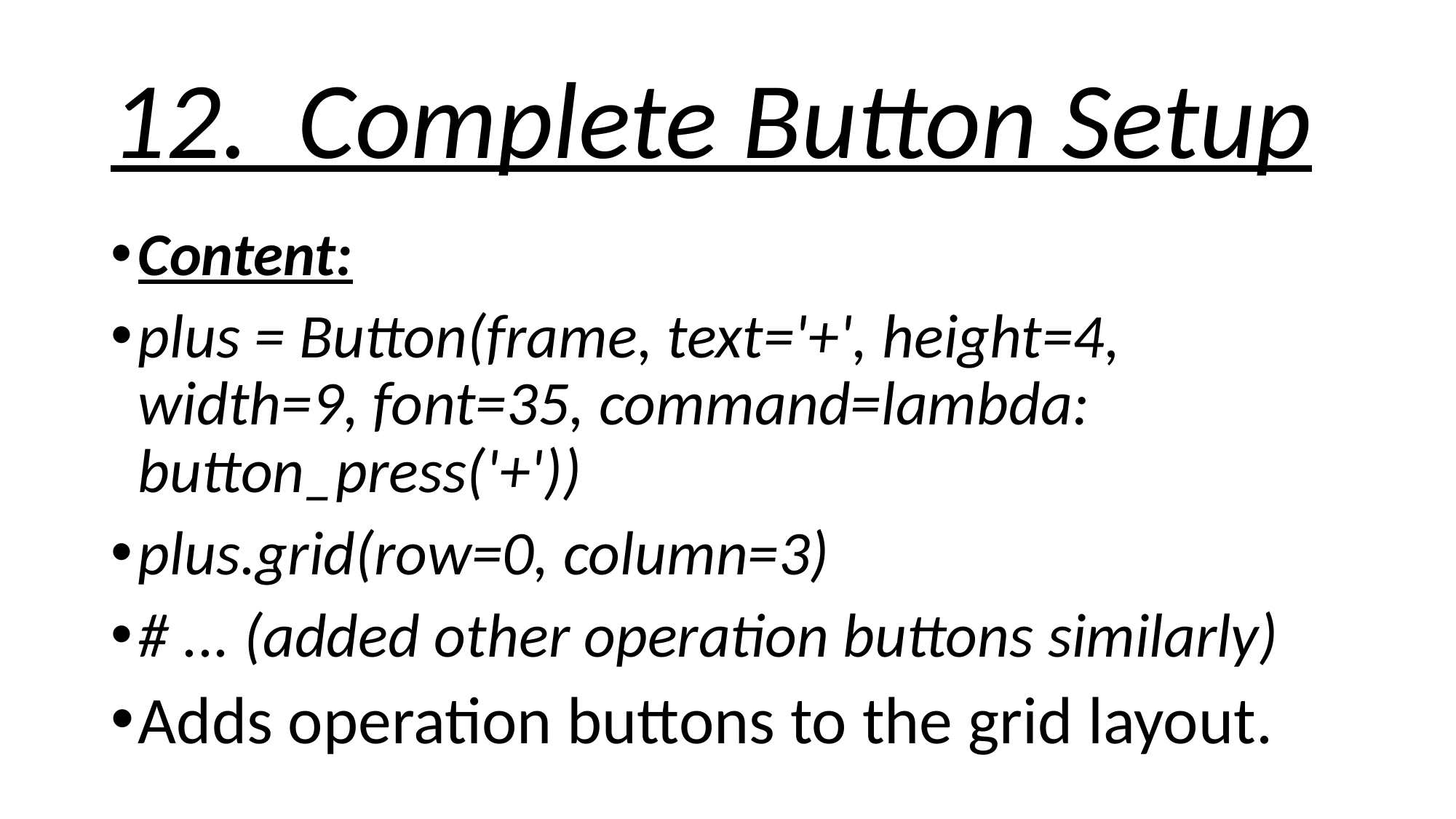

# 12.  Complete Button Setup
Content:
plus = Button(frame, text='+', height=4, width=9, font=35, command=lambda: button_press('+'))
plus.grid(row=0, column=3)
# ... (added other operation buttons similarly)
Adds operation buttons to the grid layout.